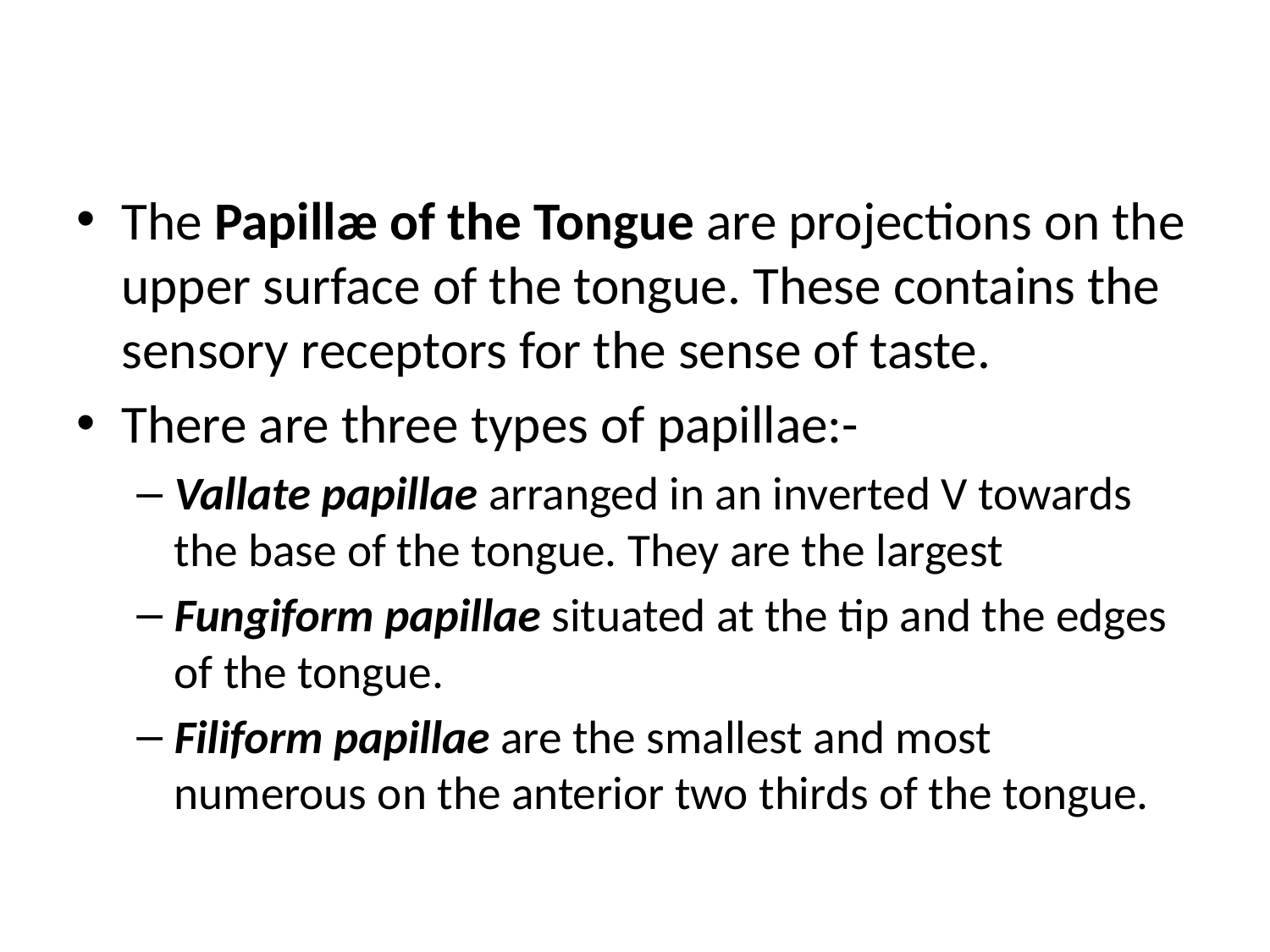

#
The Papillæ of the Tongue are projections on the upper surface of the tongue. These contains the sensory receptors for the sense of taste.
There are three types of papillae:-
Vallate papillae arranged in an inverted V towards the base of the tongue. They are the largest
Fungiform papillae situated at the tip and the edges of the tongue.
Filiform papillae are the smallest and most numerous on the anterior two thirds of the tongue.